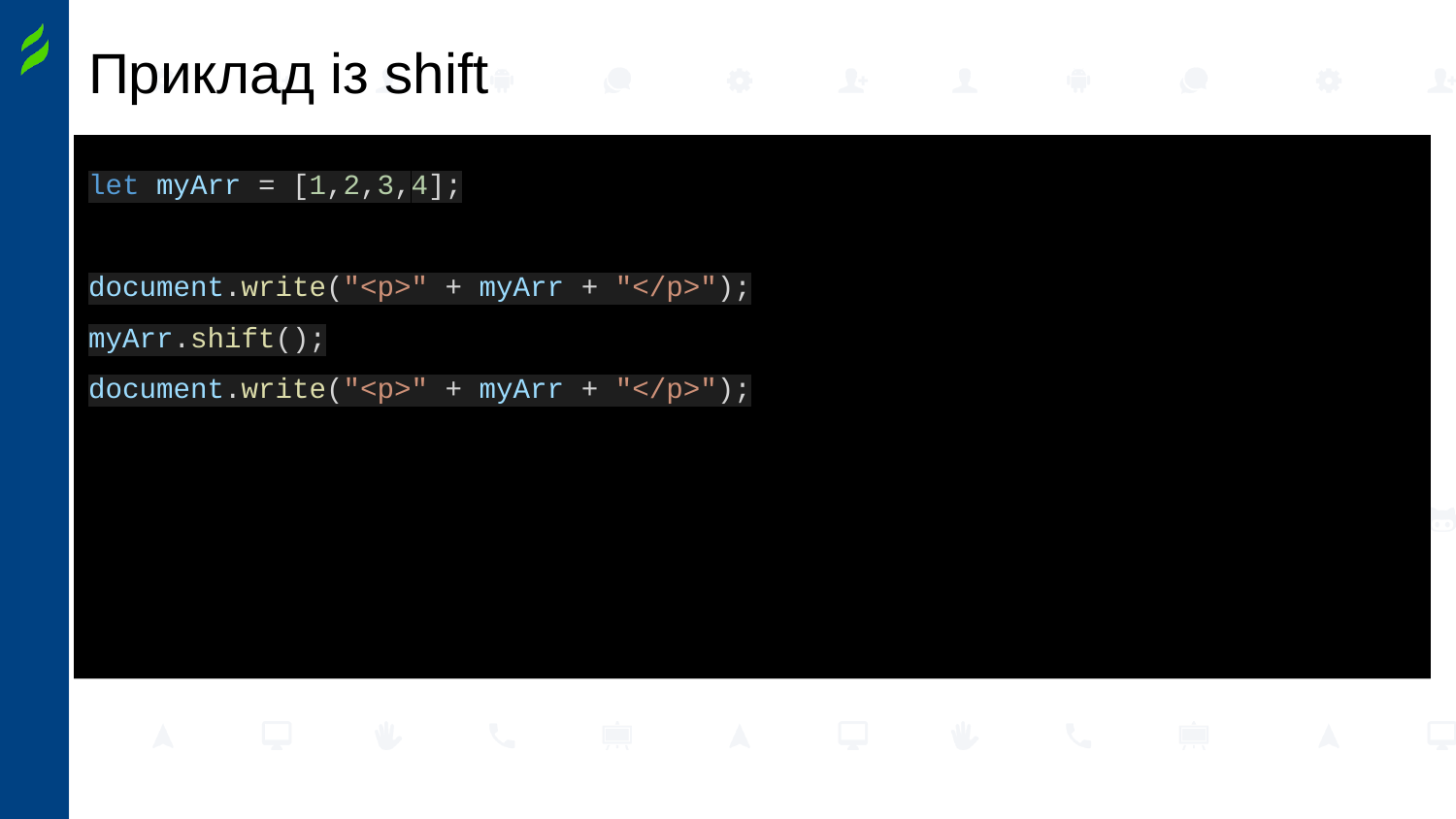

# Приклад із shift
let myArr = [1,2,3,4];

document.write("<p>" + myArr + "</p>");
myArr.shift();
document.write("<p>" + myArr + "</p>");